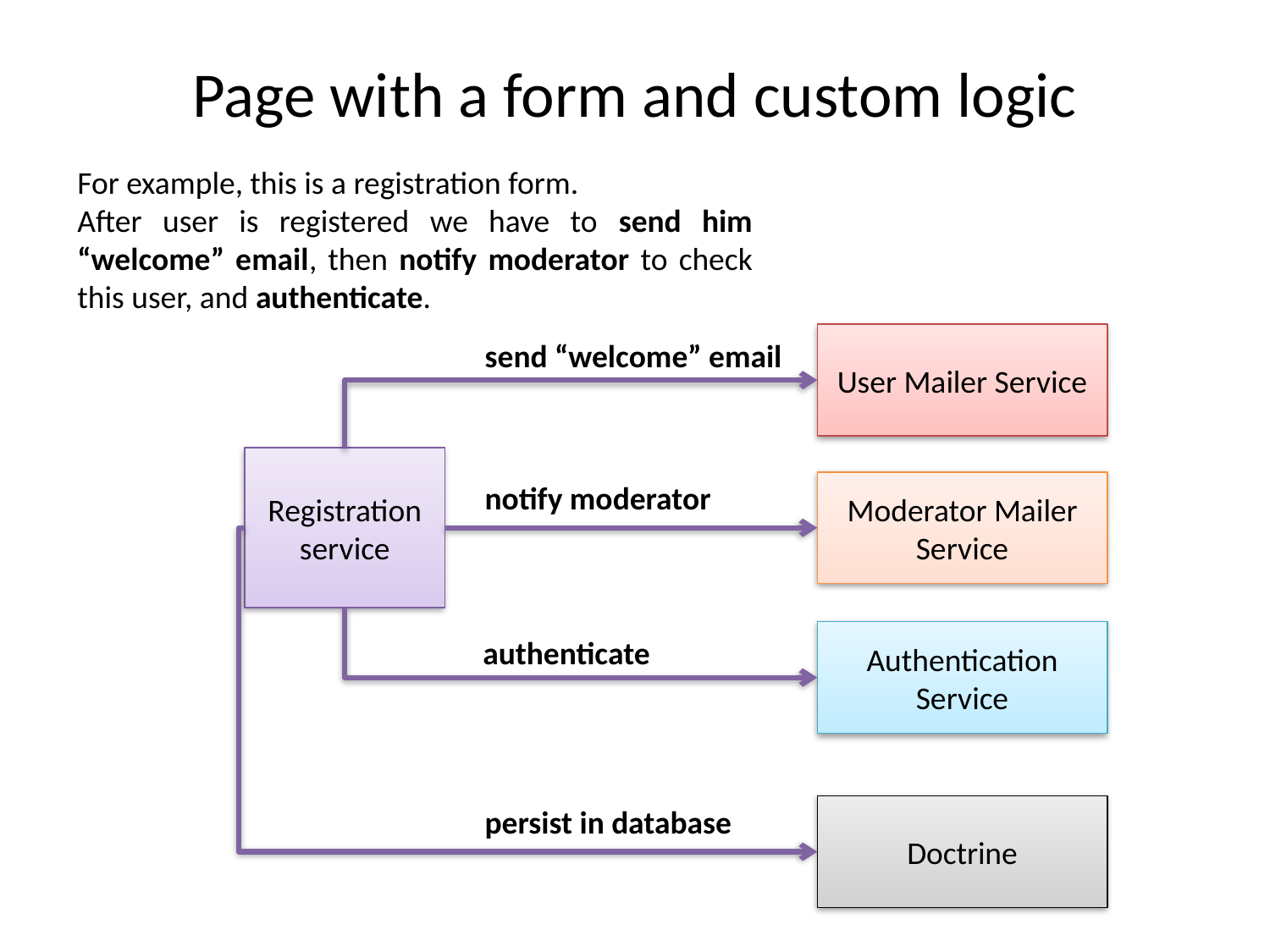

# Page with a form and custom logic
For example, this is a registration form.
After user is registered we have to send him “welcome” email, then notify moderator to check this user, and authenticate.
User Mailer Service
send “welcome” email
Registration
service
notify moderator
Moderator Mailer Service
Authentication Service
authenticate
persist in database
Doctrine